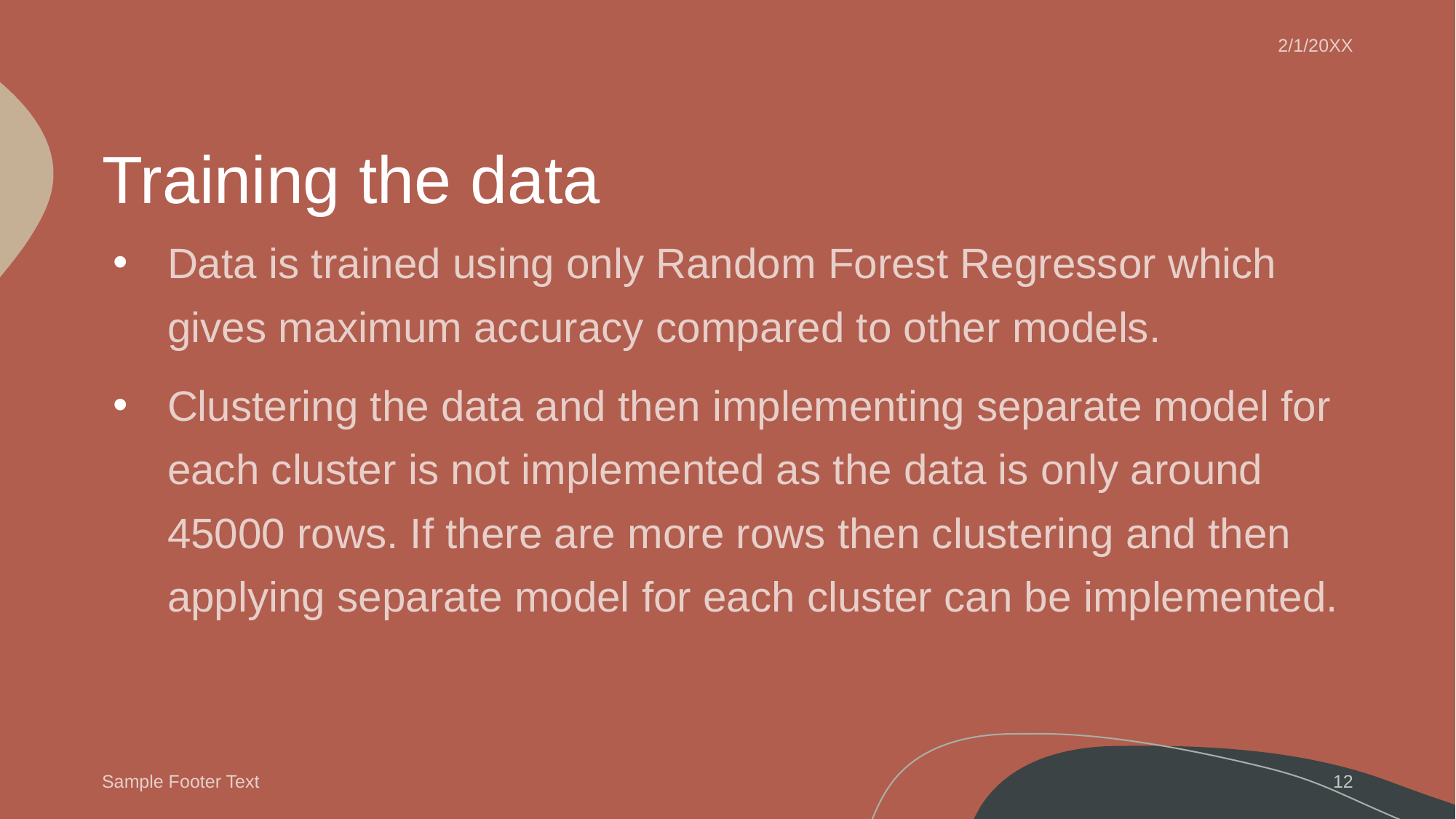

2/1/20XX
# Training the data
Data is trained using only Random Forest Regressor which gives maximum accuracy compared to other models.
Clustering the data and then implementing separate model for each cluster is not implemented as the data is only around 45000 rows. If there are more rows then clustering and then applying separate model for each cluster can be implemented.
Sample Footer Text
12